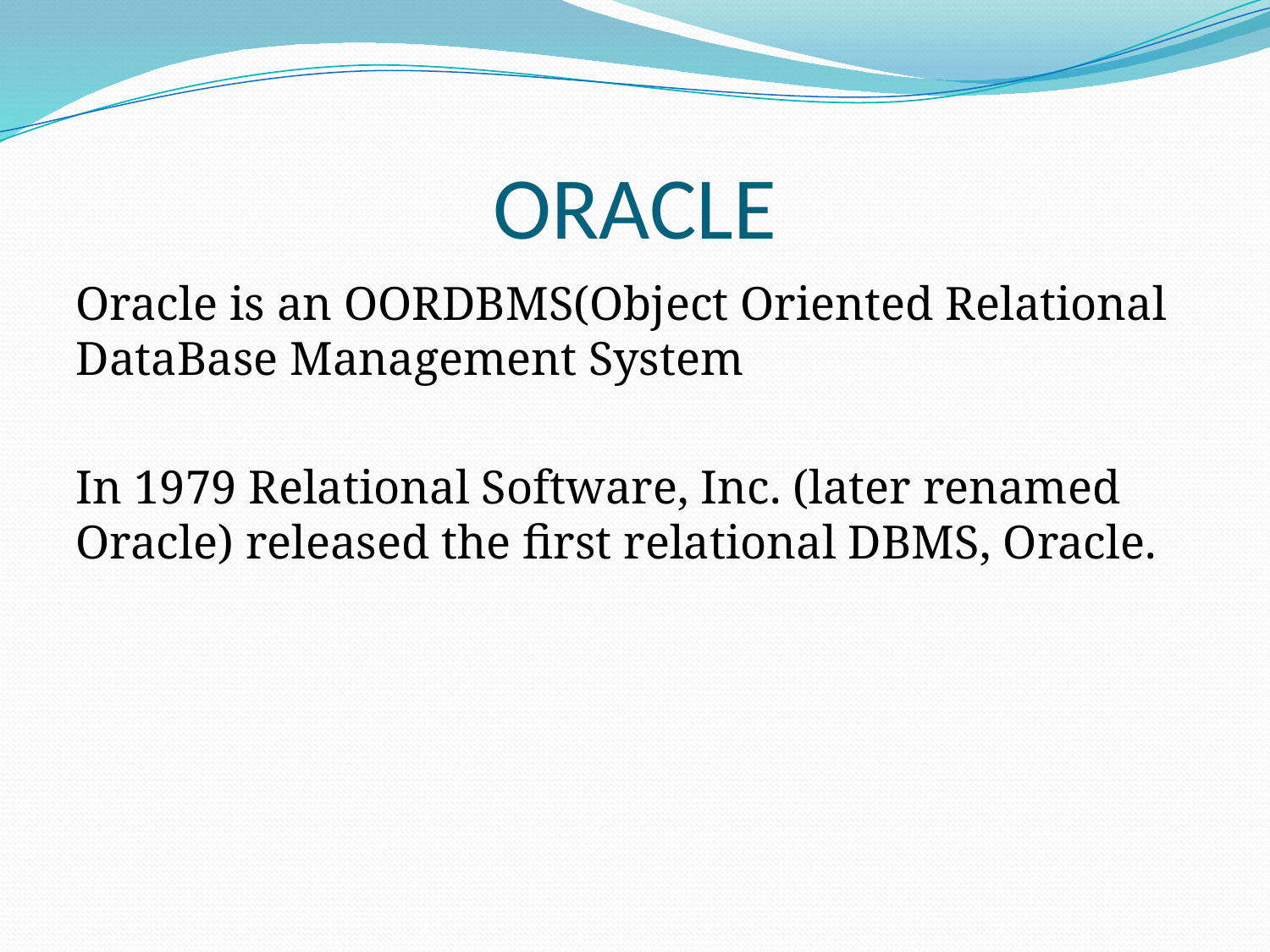

# ORACLE
Oracle is an OORDBMS(Object Oriented Relational DataBase Management System

In 1979 Relational Software, Inc. (later renamed Oracle) released the first relational DBMS, Oracle.